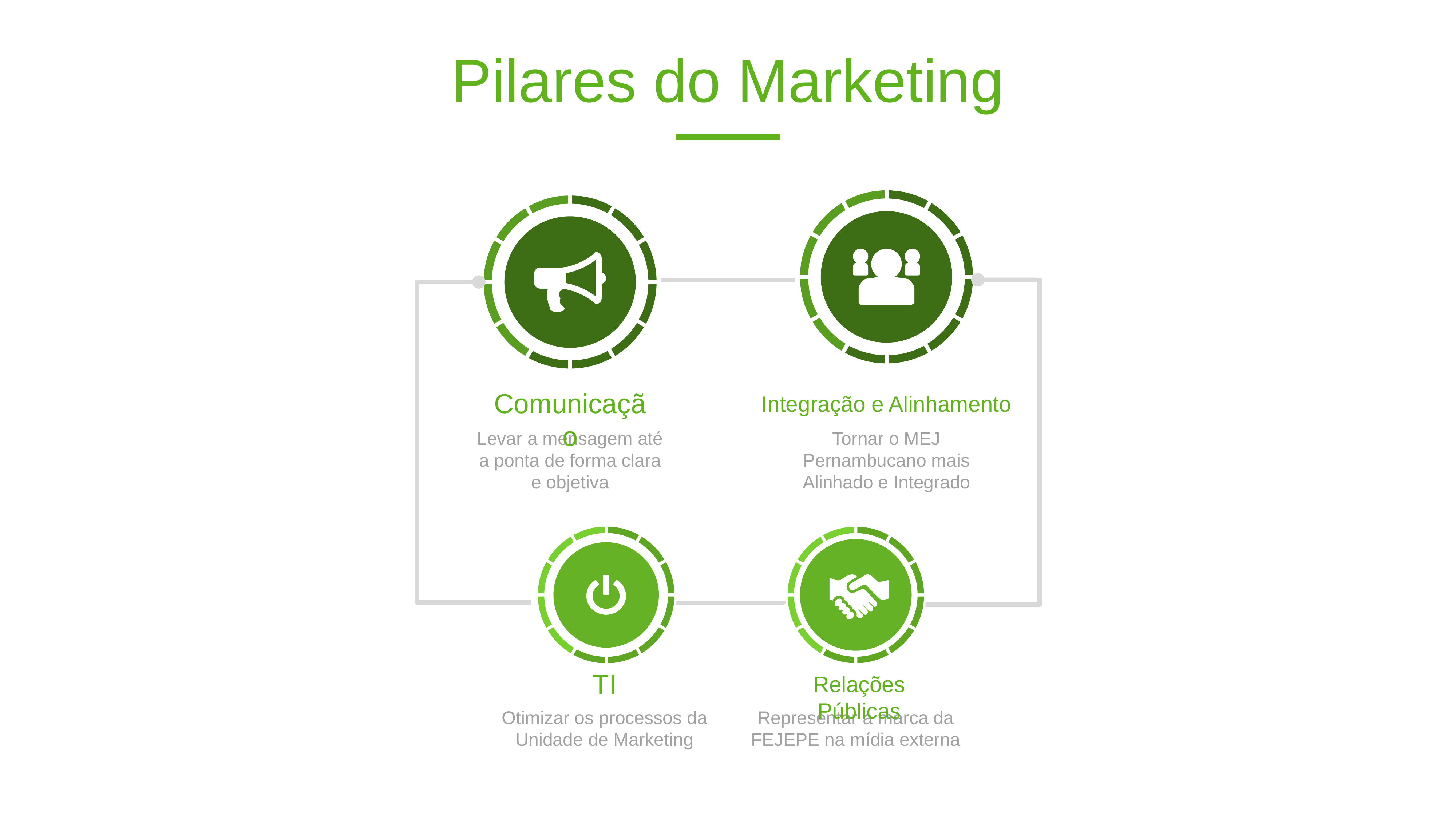

Pilares do Marketing

Comunicação
Integração e Alinhamento
Levar a mensagem até a ponta de forma clara e objetiva
Tornar o MEJ Pernambucano mais Alinhado e Integrado

TI
Relações Públicas
Otimizar os processos da Unidade de Marketing
Representar a marca da FEJEPE na mídia externa